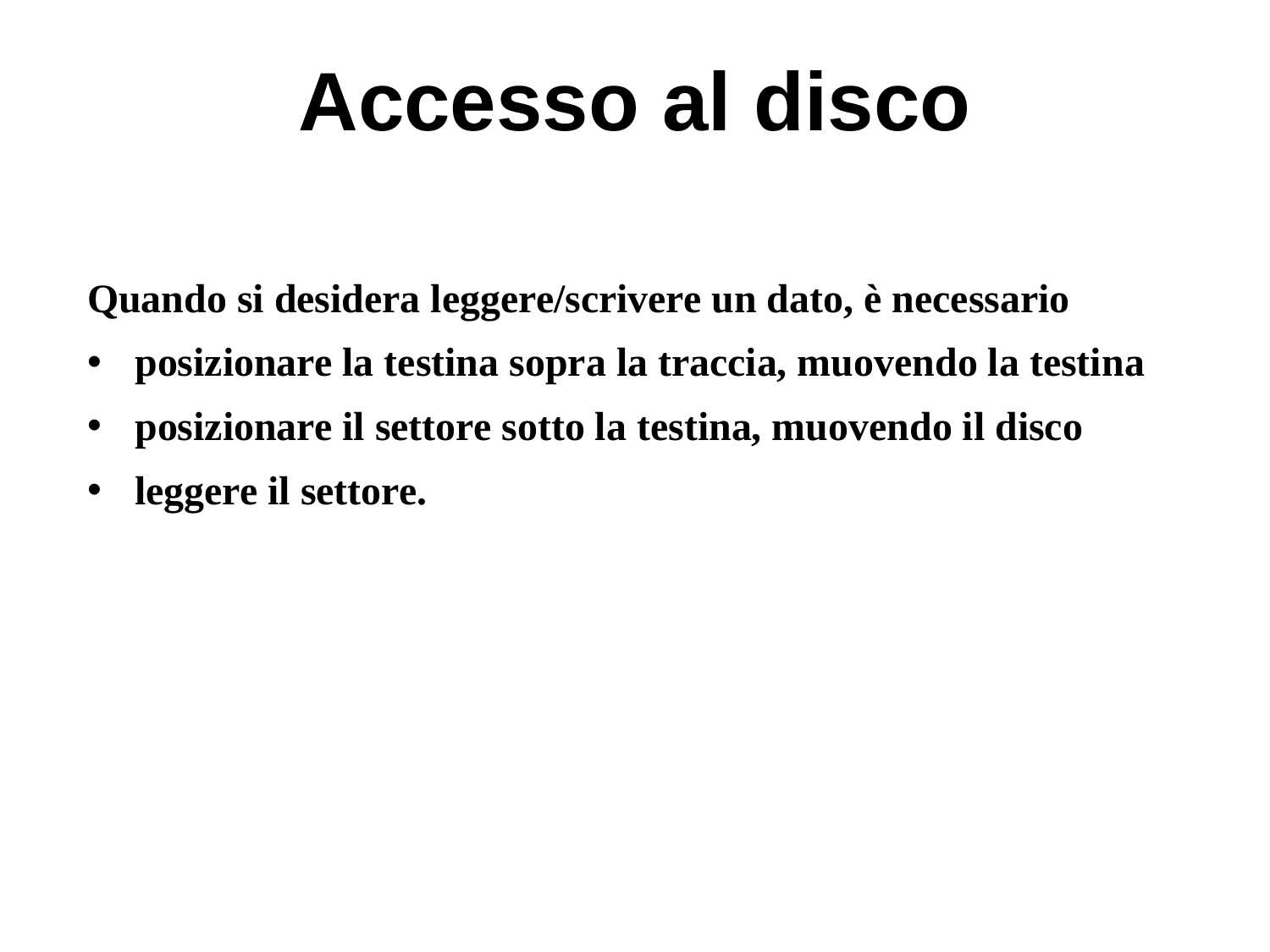

# Accesso al disco
Quando si desidera leggere/scrivere un dato, è necessario
posizionare la testina sopra la traccia, muovendo la testina
posizionare il settore sotto la testina, muovendo il disco
leggere il settore.